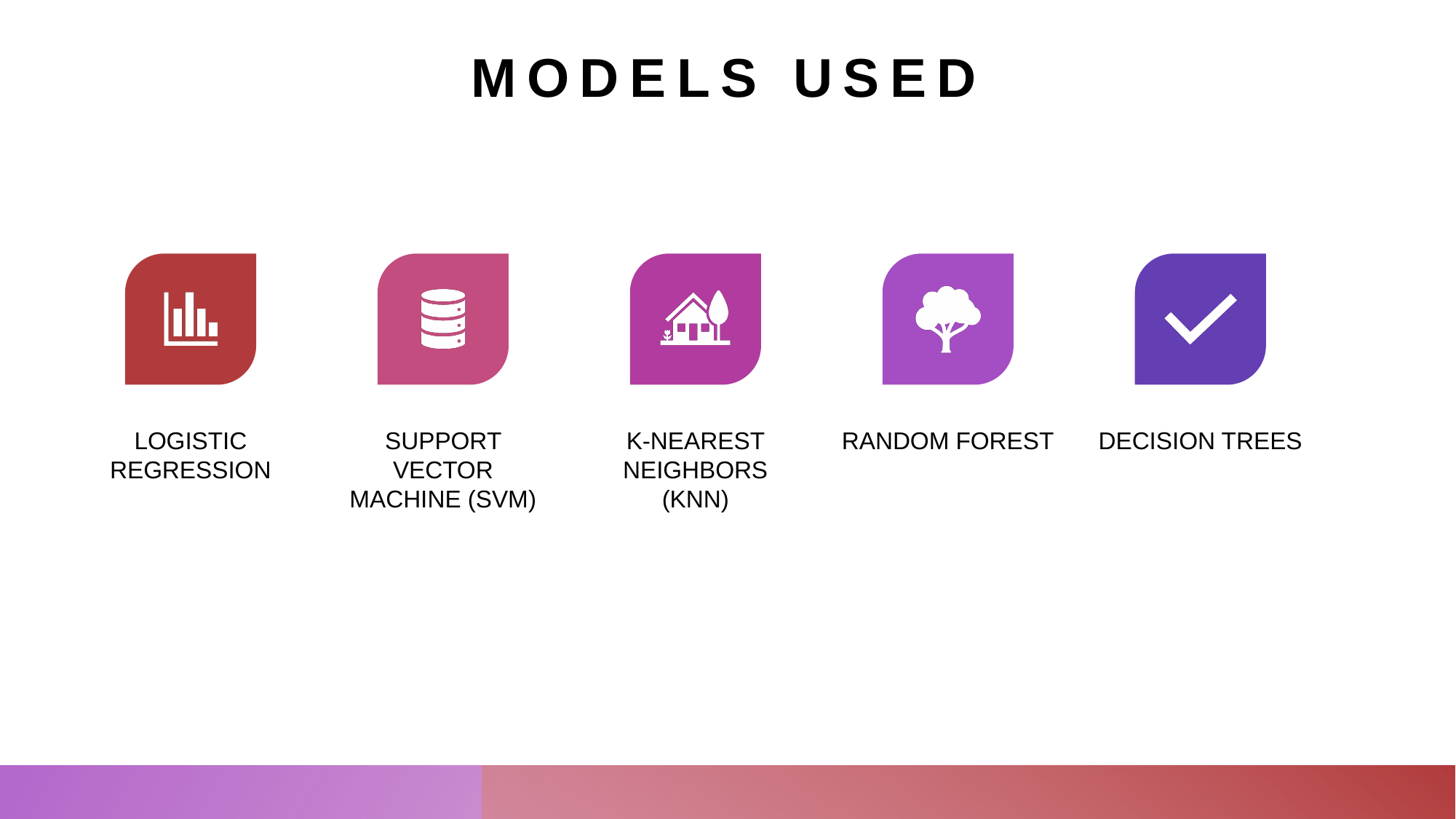

# Models used
Logistic Regression
Support Vector Machine (SVM)
K-Nearest Neighbors (KNN)
Random Forest
Decision Trees